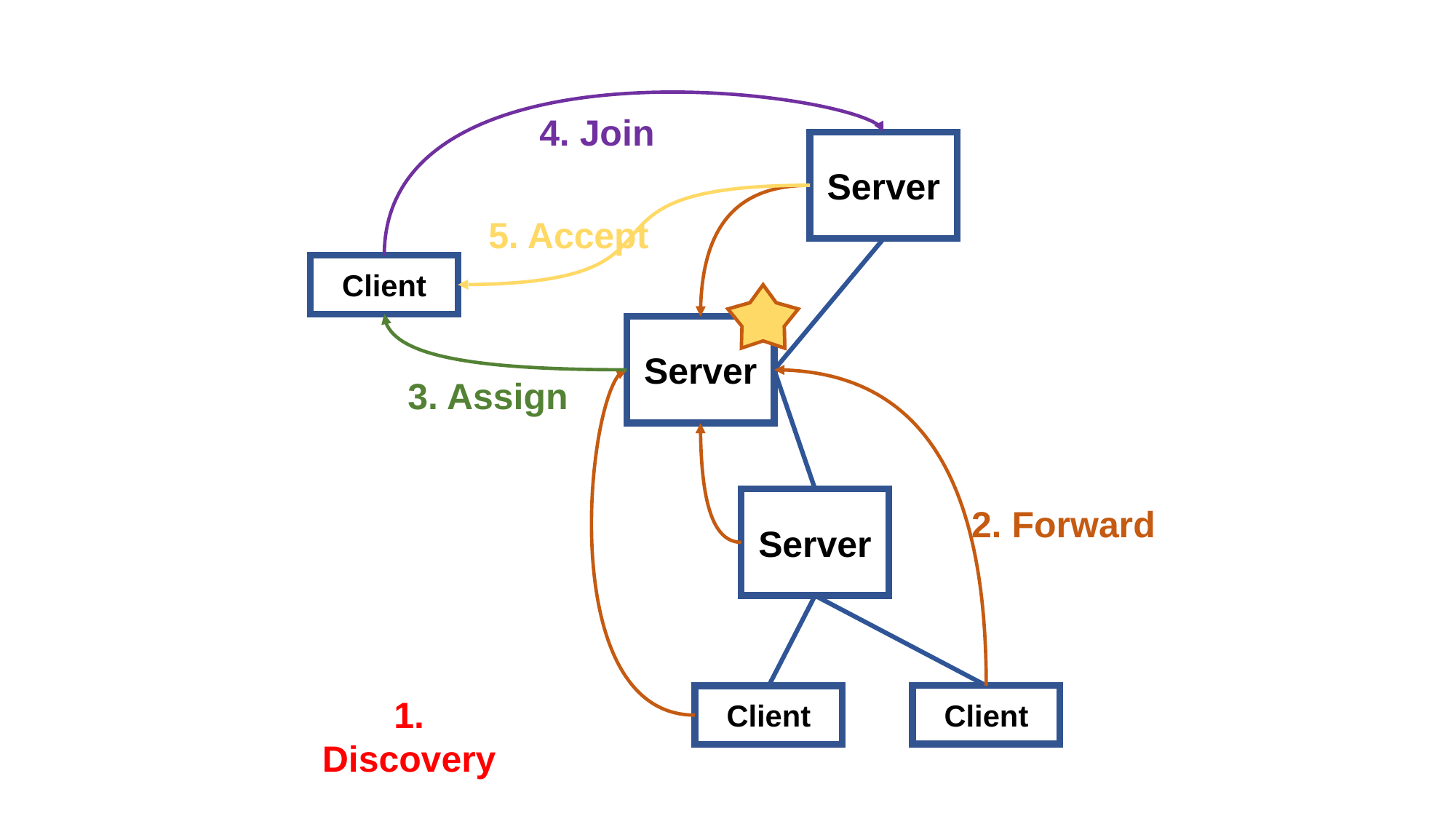

4. Join
Server
Client

Server
Server
Client
Client
Server
5. Accept

Server
3. Assign
2. Forward
1. Discovery